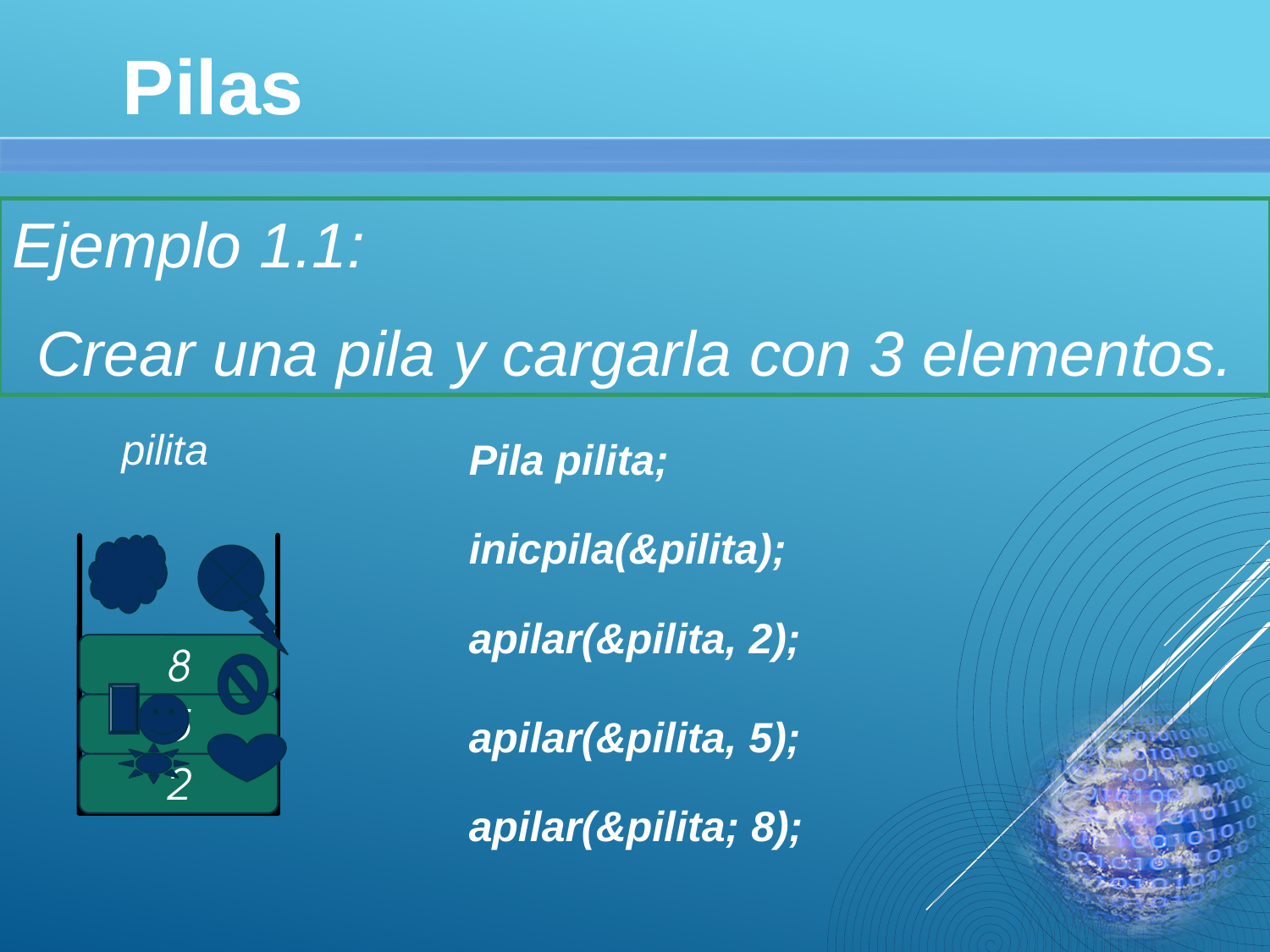

Pilas
Ejemplo 1.1:
Crear una pila y cargarla con 3 elementos.
pilita
Pila pilita;
inicpila(&pilita);

apilar(&pilita, 2);
8

5

apilar(&pilita, 5);

2
9
apilar(&pilita; 8);